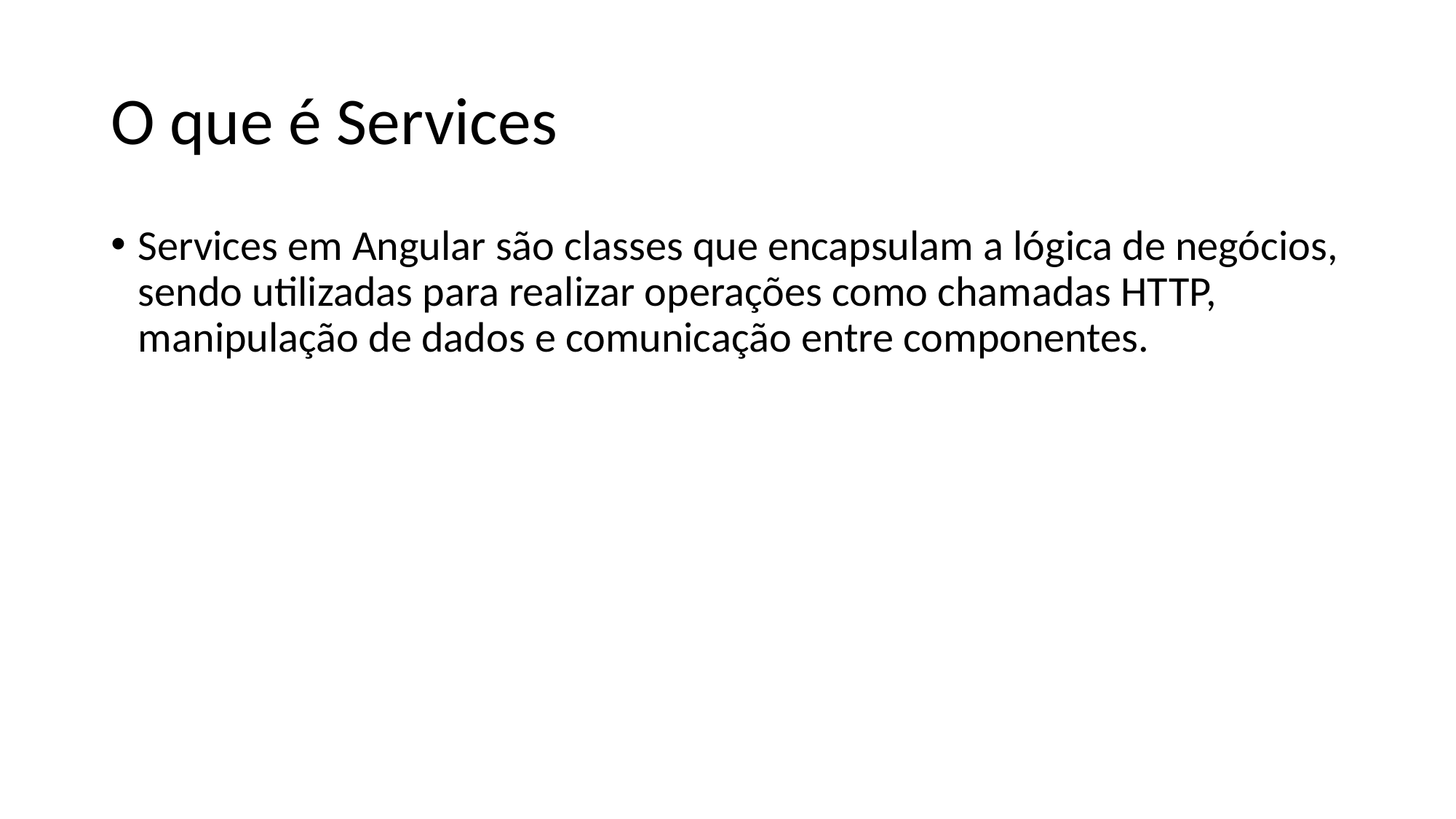

# O que é Services
Services em Angular são classes que encapsulam a lógica de negócios, sendo utilizadas para realizar operações como chamadas HTTP, manipulação de dados e comunicação entre componentes.